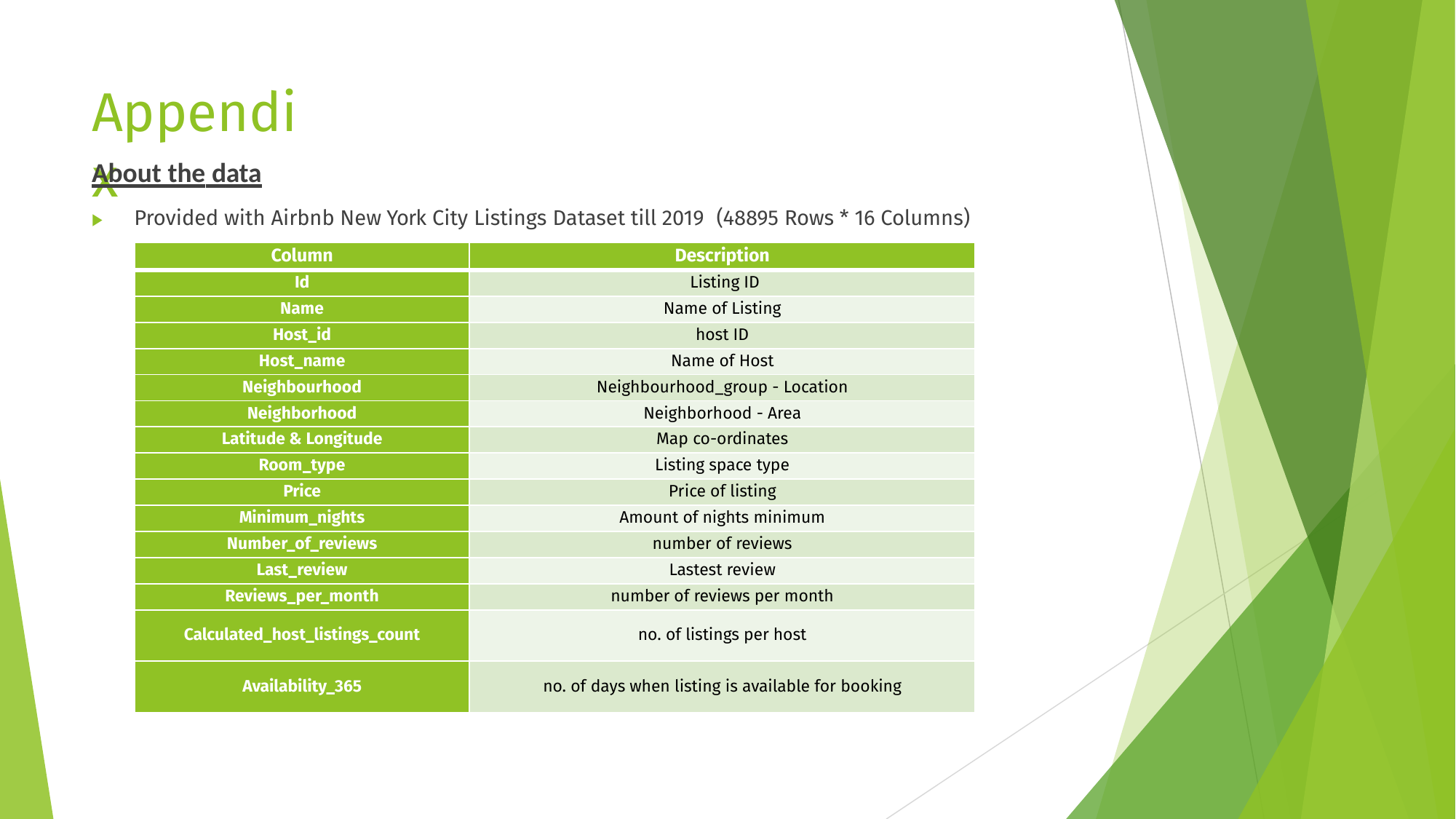

# Appendix
About the data
▶	Provided with Airbnb New York City Listings Dataset till 2019 (48895 Rows * 16 Columns)
| Column | Description |
| --- | --- |
| Id | Listing ID |
| Name | Name of Listing |
| Host\_id | host ID |
| Host\_name | Name of Host |
| Neighbourhood | Neighbourhood\_group - Location |
| Neighborhood | Neighborhood - Area |
| Latitude & Longitude | Map co-ordinates |
| Room\_type | Listing space type |
| Price | Price of listing |
| Minimum\_nights | Amount of nights minimum |
| Number\_of\_reviews | number of reviews |
| Last\_review | Lastest review |
| Reviews\_per\_month | number of reviews per month |
| Calculated\_host\_listings\_count | no. of listings per host |
| Availability\_365 | no. of days when listing is available for booking |